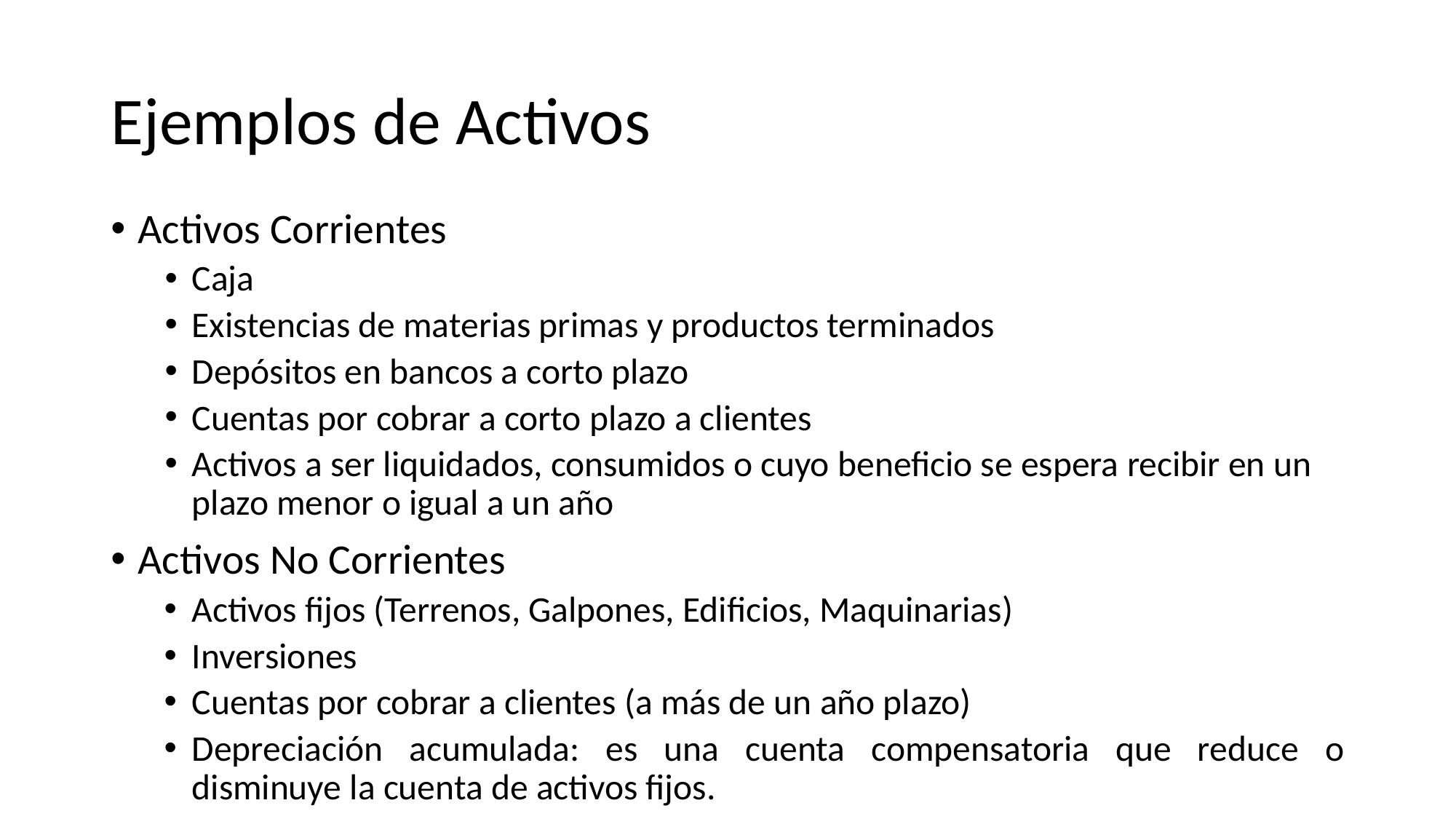

# Ejemplos de Activos
Activos Corrientes
Caja
Existencias de materias primas y productos terminados
Depósitos en bancos a corto plazo
Cuentas por cobrar a corto plazo a clientes
Activos a ser liquidados, consumidos o cuyo beneficio se espera recibir en un plazo menor o igual a un año
Activos No Corrientes
Activos fijos (Terrenos, Galpones, Edificios, Maquinarias)
Inversiones
Cuentas por cobrar a clientes (a más de un año plazo)
Depreciación acumulada: es una cuenta compensatoria que reduce o disminuye la cuenta de activos fijos.